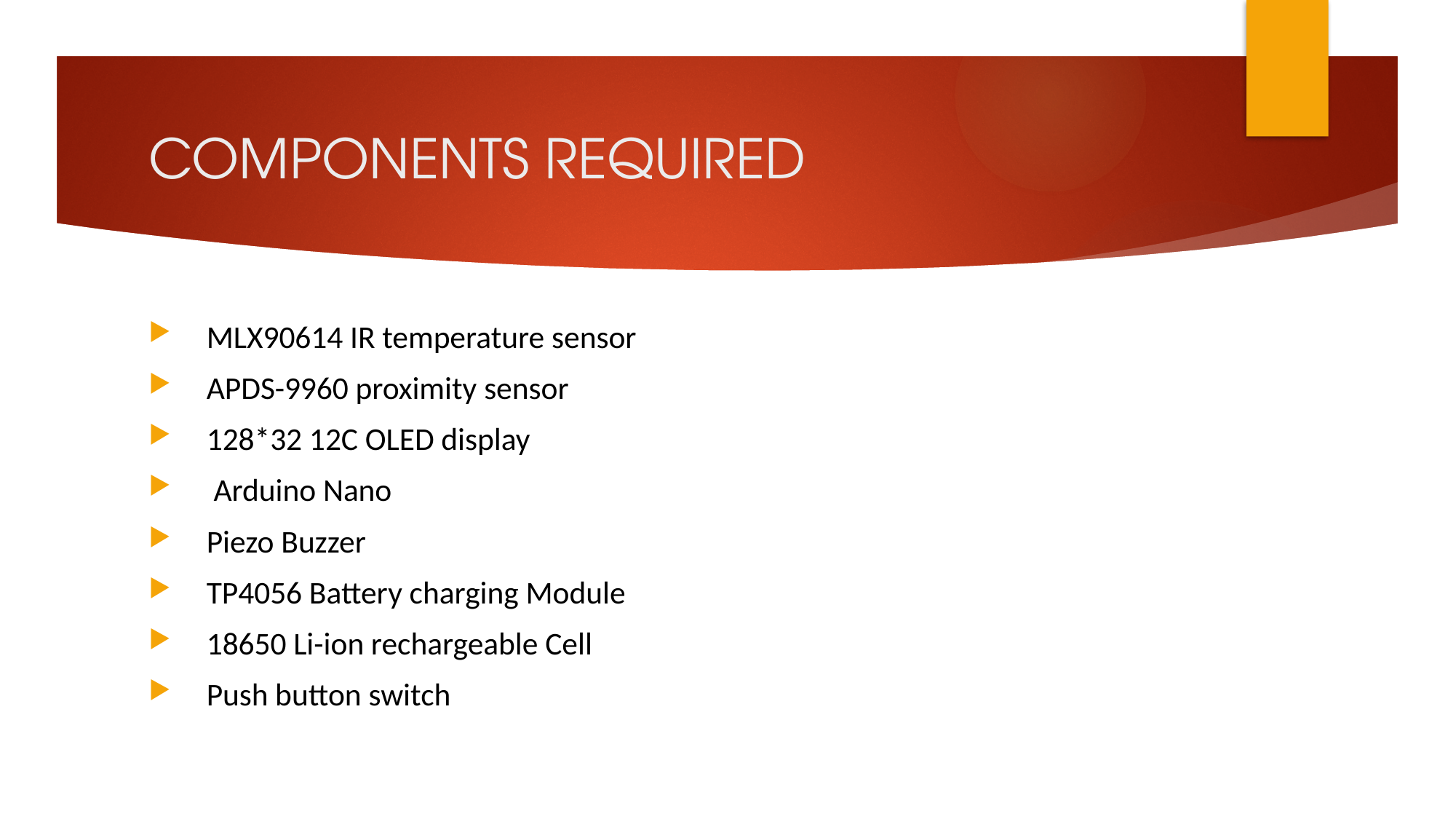

# COMPONENTS REQUIRED
MLX90614 IR temperature sensor
APDS-9960 proximity sensor
128*32 12C OLED display
 Arduino Nano
Piezo Buzzer
TP4056 Battery charging Module
18650 Li-ion rechargeable Cell
Push button switch